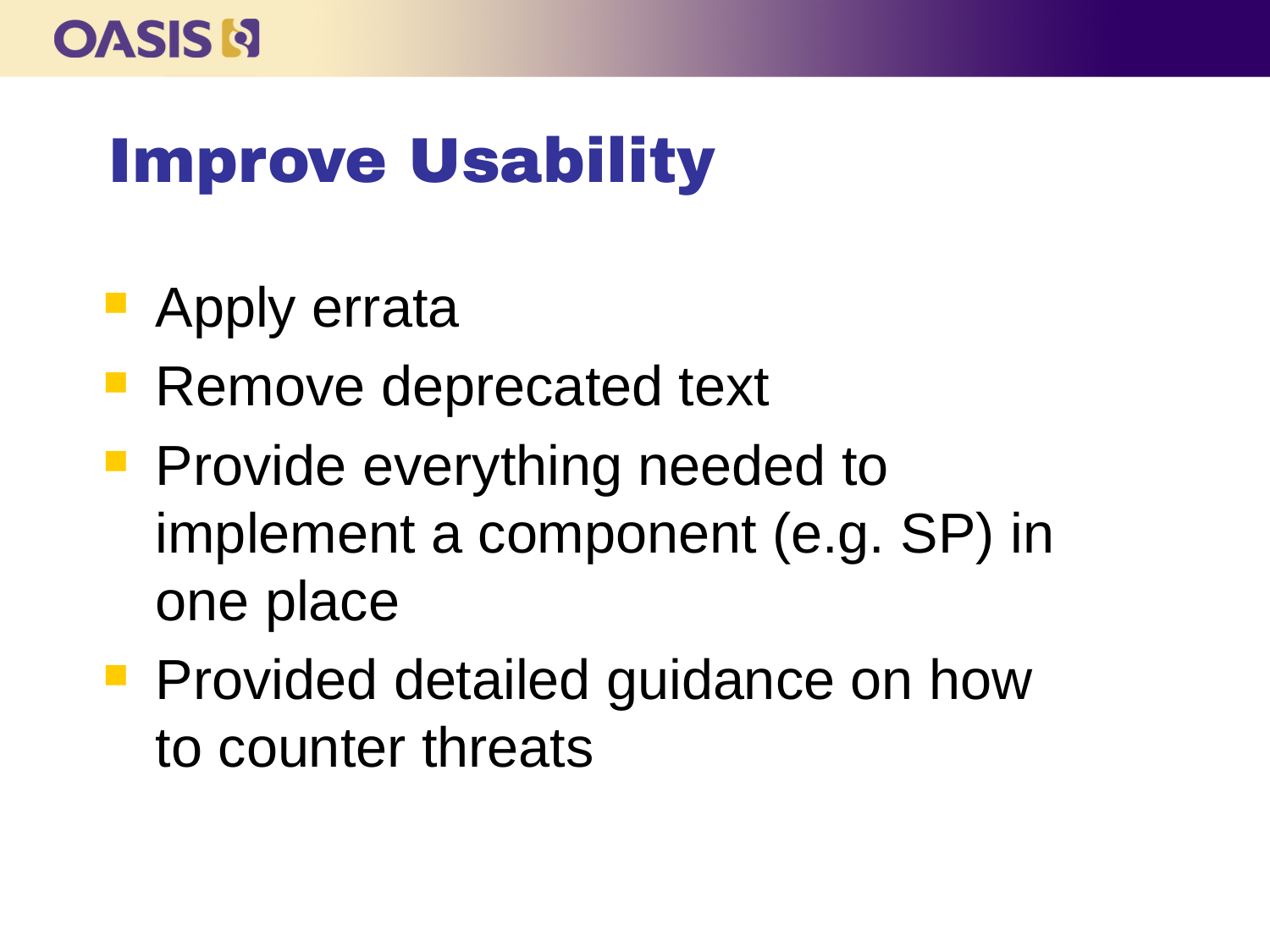

# Improve Usability
Apply errata
Remove deprecated text
Provide everything needed to implement a component (e.g. SP) in one place
Provided detailed guidance on how to counter threats